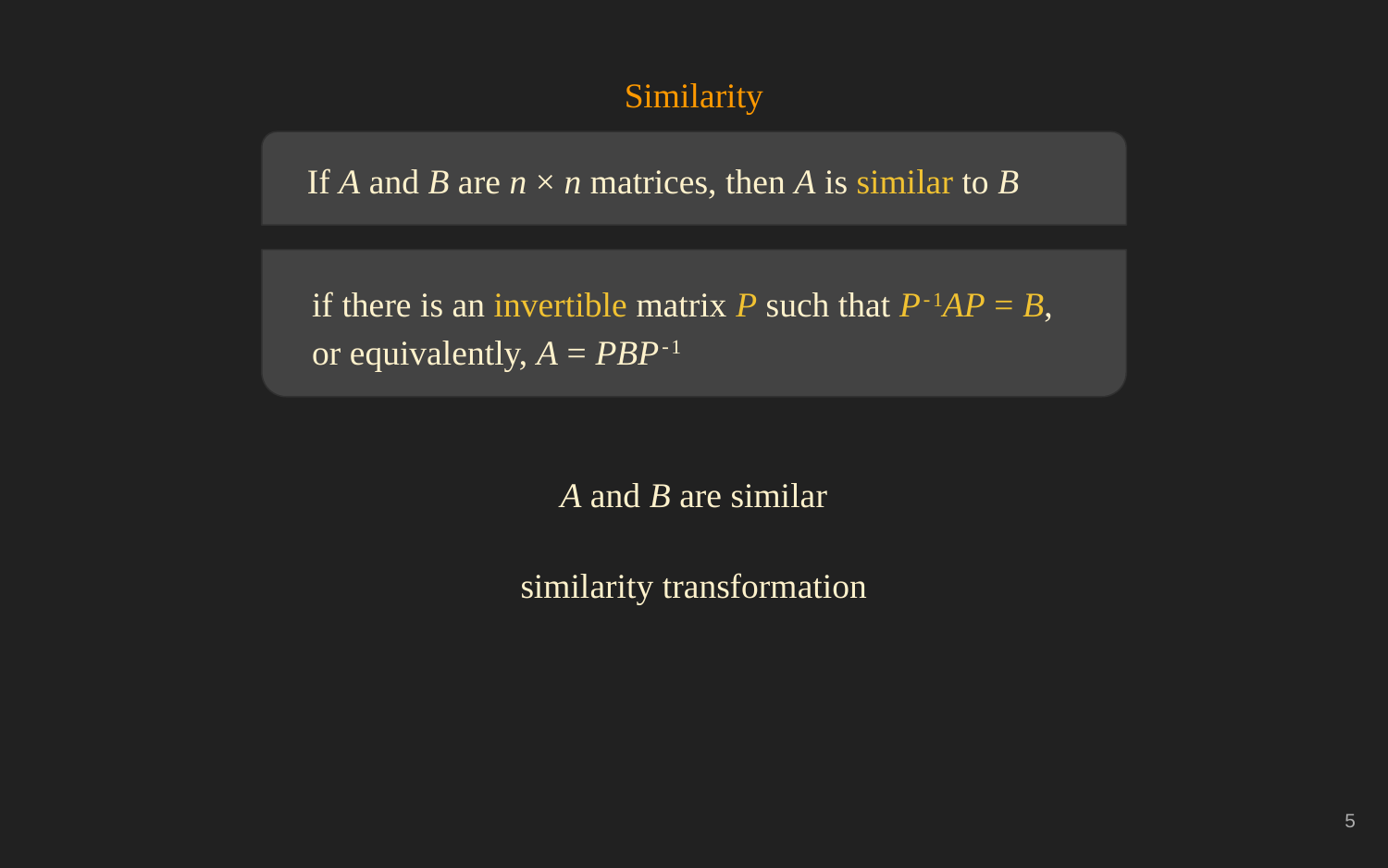

Similarity

If A and B are n × n matrices, then A is similar to B

if there is an invertible matrix P such that P-1AP = B, or equivalently, A = PBP-1
A and B are similar
similarity transformation
5